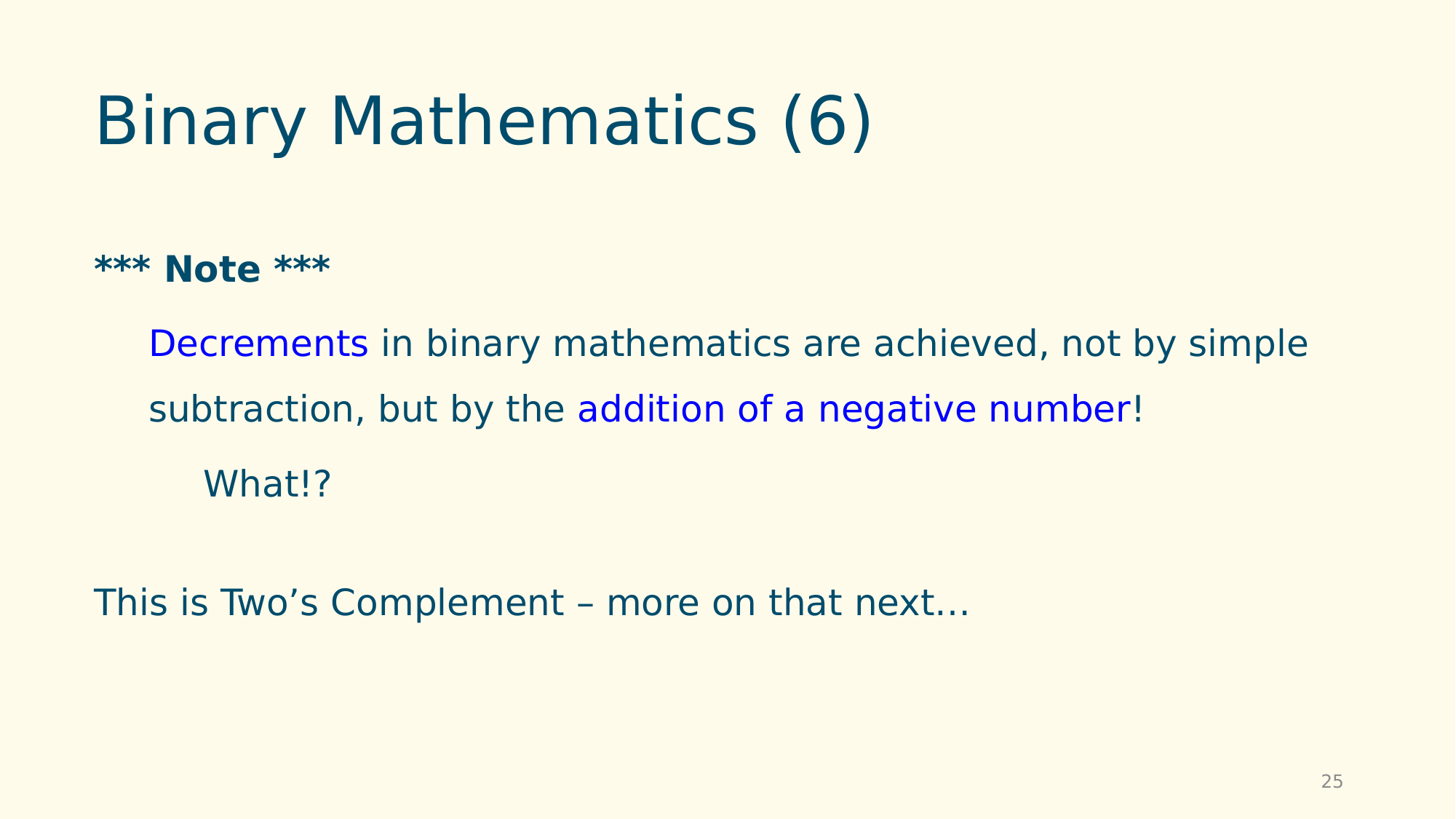

# Binary Mathematics (6)
*** Note ***
Decrements in binary mathematics are achieved, not by simple subtraction, but by the addition of a negative number!
	What!?

This is Two’s Complement – more on that next…

25